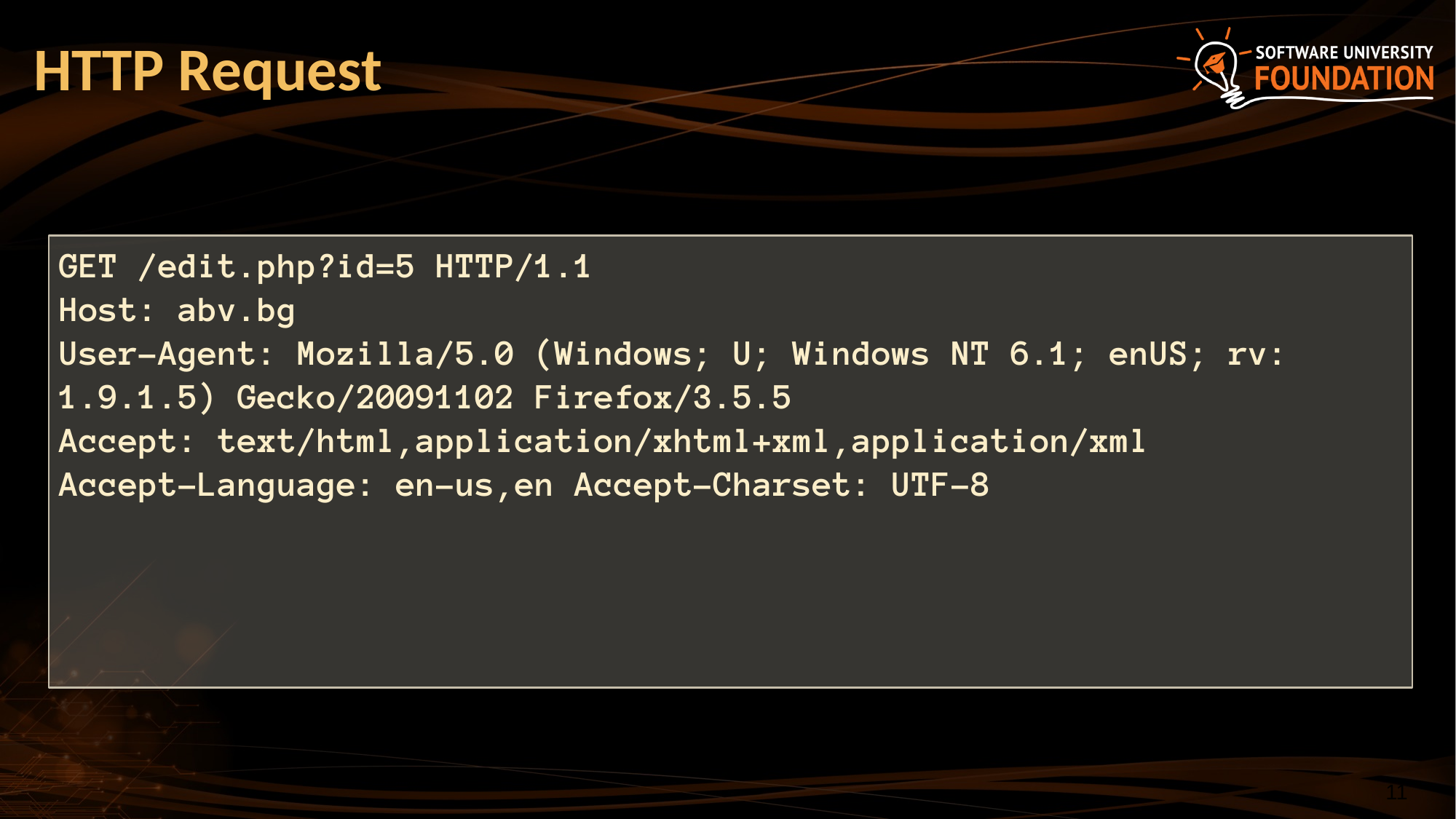

# HTTP Request

GET /edit.php?id=5 HTTP/1.1
Host: abv.bg
User-Agent: Mozilla/5.0 (Windows; U; Windows NT 6.1; enUS; rv: 1.9.1.5) Gecko/20091102 Firefox/3.5.5
Accept: text/html,application/xhtml+xml,application/xml
Accept-Language: en-us,en Accept-Charset: UTF-8

11